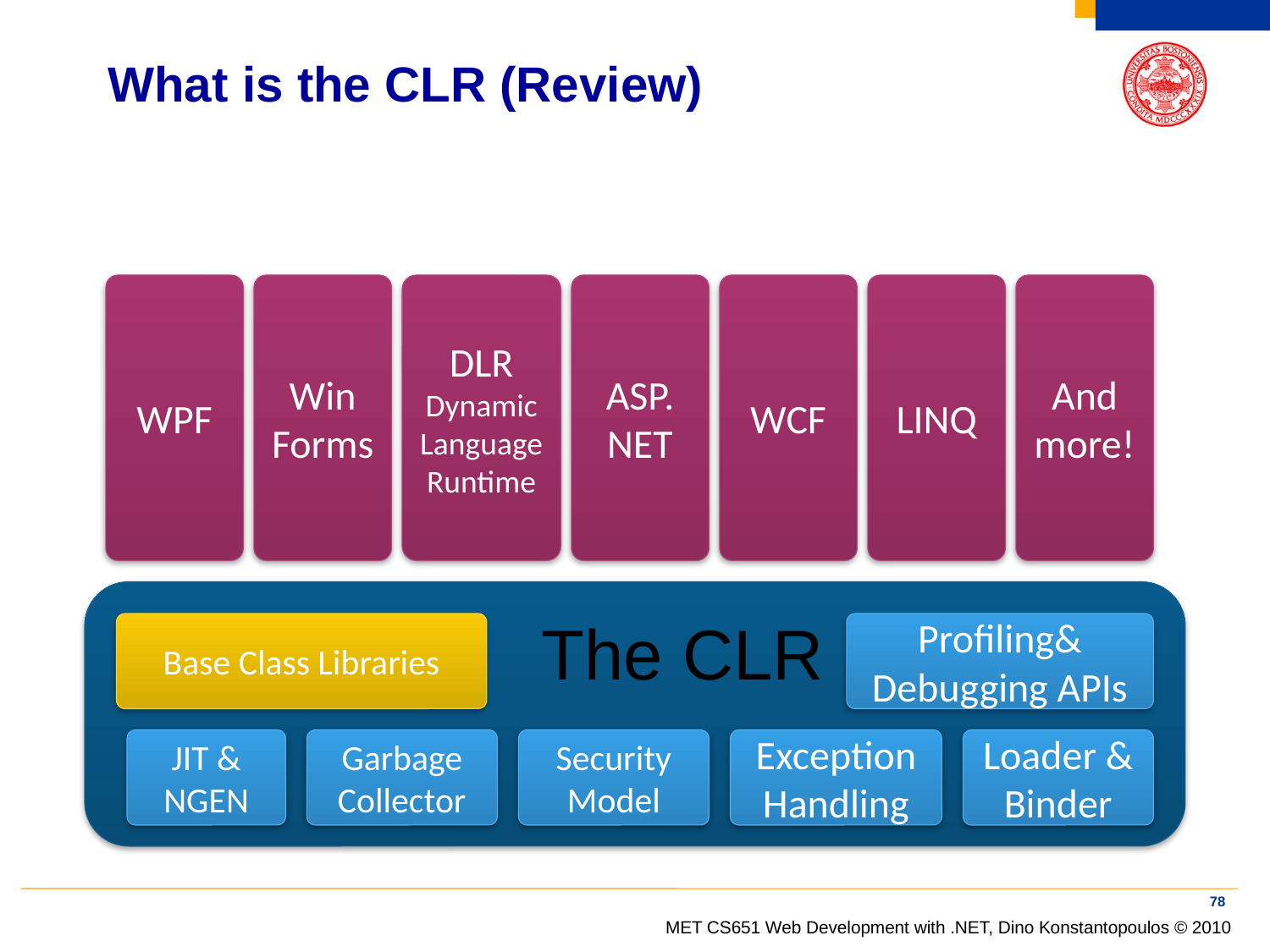

# What is the CLR (Review)
WPF
Win Forms
DLR
Dynamic Language Runtime
ASP. NET
WCF
LINQ
And more!

The CLR
Base Class Libraries
Profiling& Debugging APIs

JIT & NGEN
Garbage Collector
Security Model
Exception Handling
Loader & Binder
78